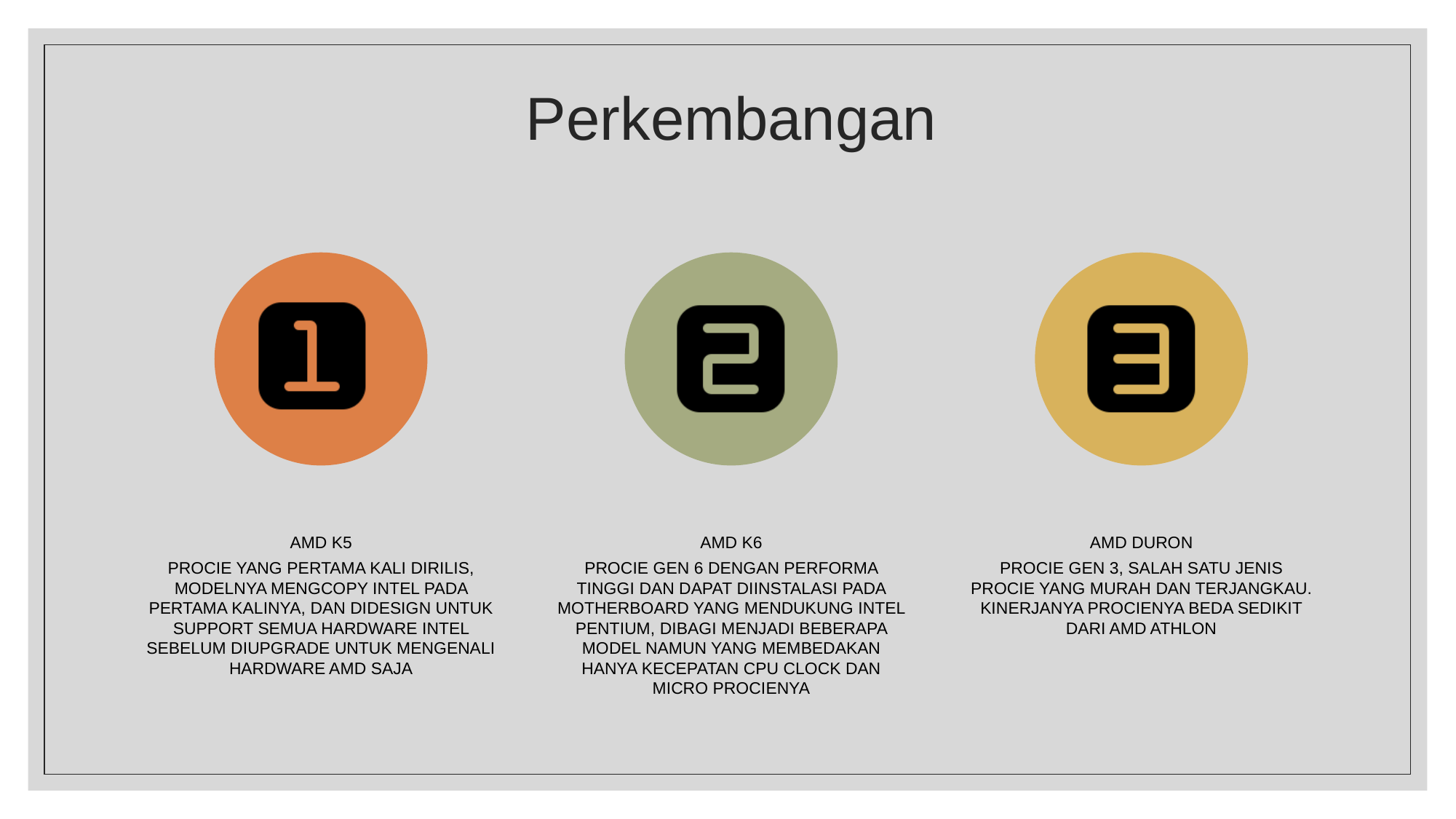

# Perkembangan
AMD k5
Procie yang pertama kali dirilis, modelnya mengcopy intel pada pertama kalinya, dan didesign untuk support semua hardware intel sebelum diupgrade untuk mengenali hardware amd saja
AMD k6
Procie gen 6 dengan performa tinggi dan dapat diinstalasi pada motherboard yang mendukung intel pentium, dibagi menjadi beberapa model namun yang membedakan hanya kecepatan cpu clock dan micro procienya
AMD Duron
Procie gen 3, salah satu jenis procie yang murah dan terjangkau. Kinerjanya procienya beda sedikit dari amd athlon